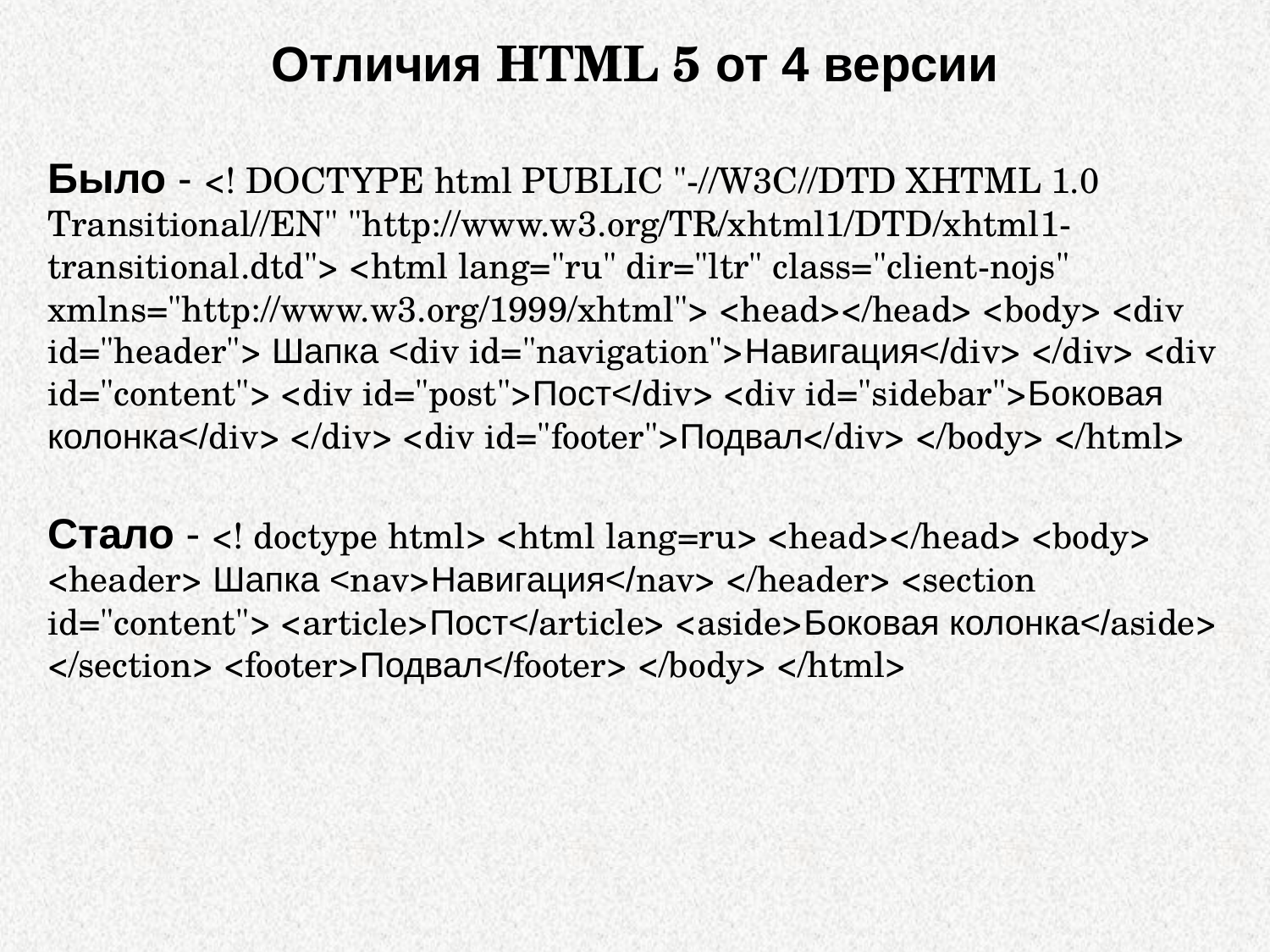

Отличия HTML 5 от 4 версии

Было - <! DOCTYPE html PUBLIC "-//W3C//DTD XHTML 1.0 Transitional//EN" "http://www.w3.org/TR/xhtml1/DTD/xhtml1-transitional.dtd"> <html lang="ru" dir="ltr" class="client-nojs" xmlns="http://www.w3.org/1999/xhtml"> <head></head> <body> <div id="header"> Шапка <div id="navigation">Навигация</div> </div> <div id="content"> <div id="post">Пост</div> <div id="sidebar">Боковая колонка</div> </div> <div id="footer">Подвал</div> </body> </html>

Стало - <! doctype html> <html lang=ru> <head></head> <body> <header> Шапка <nav>Навигация</nav> </header> <section id="content"> <article>Пост</article> <aside>Боковая колонка</aside> </section> <footer>Подвал</footer> </body> </html>